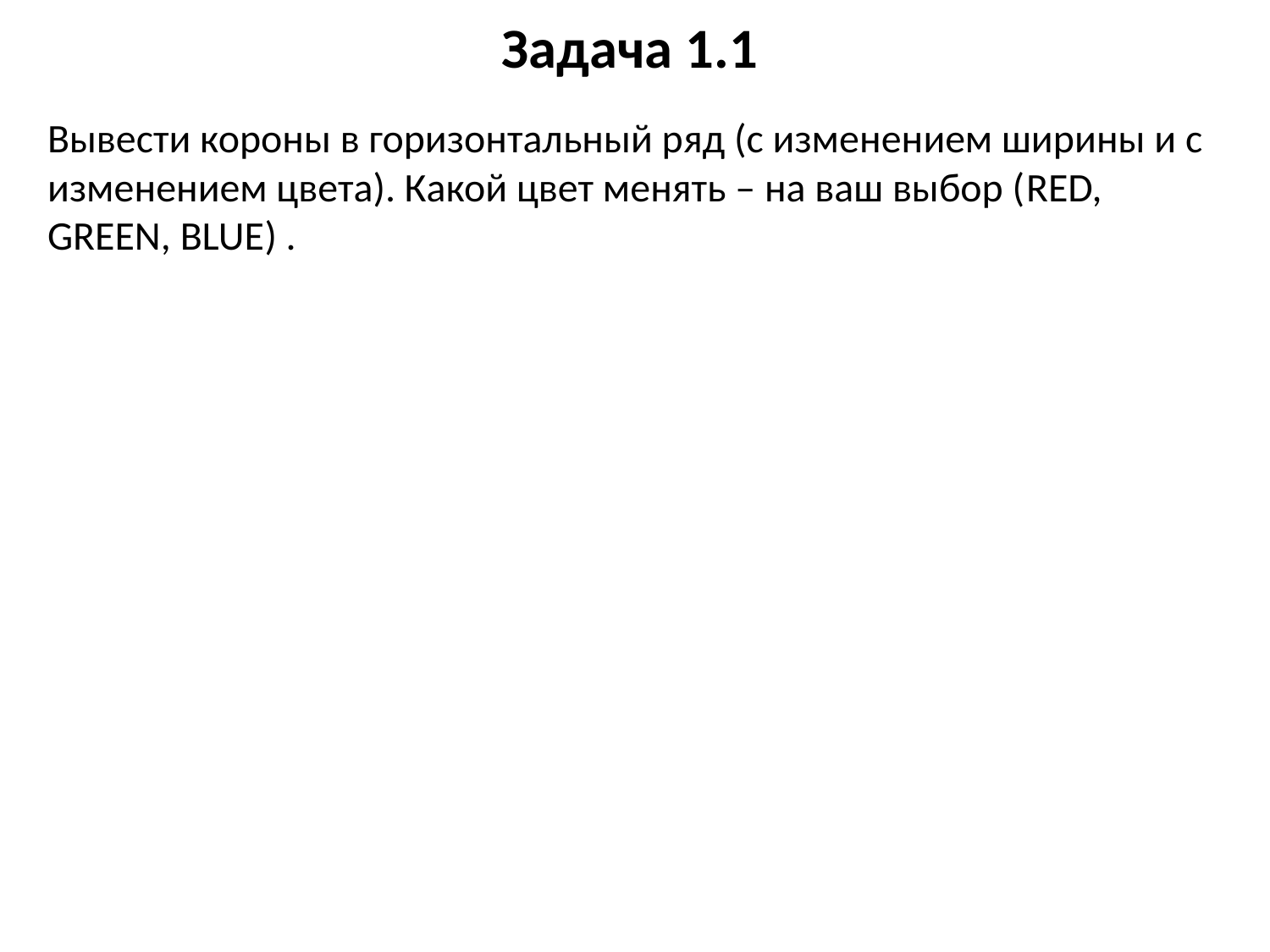

# Задача 1.1
Вывести короны в горизонтальный ряд (с изменением ширины и с изменением цвета). Какой цвет менять – на ваш выбор (RED, GREEN, BLUE) .